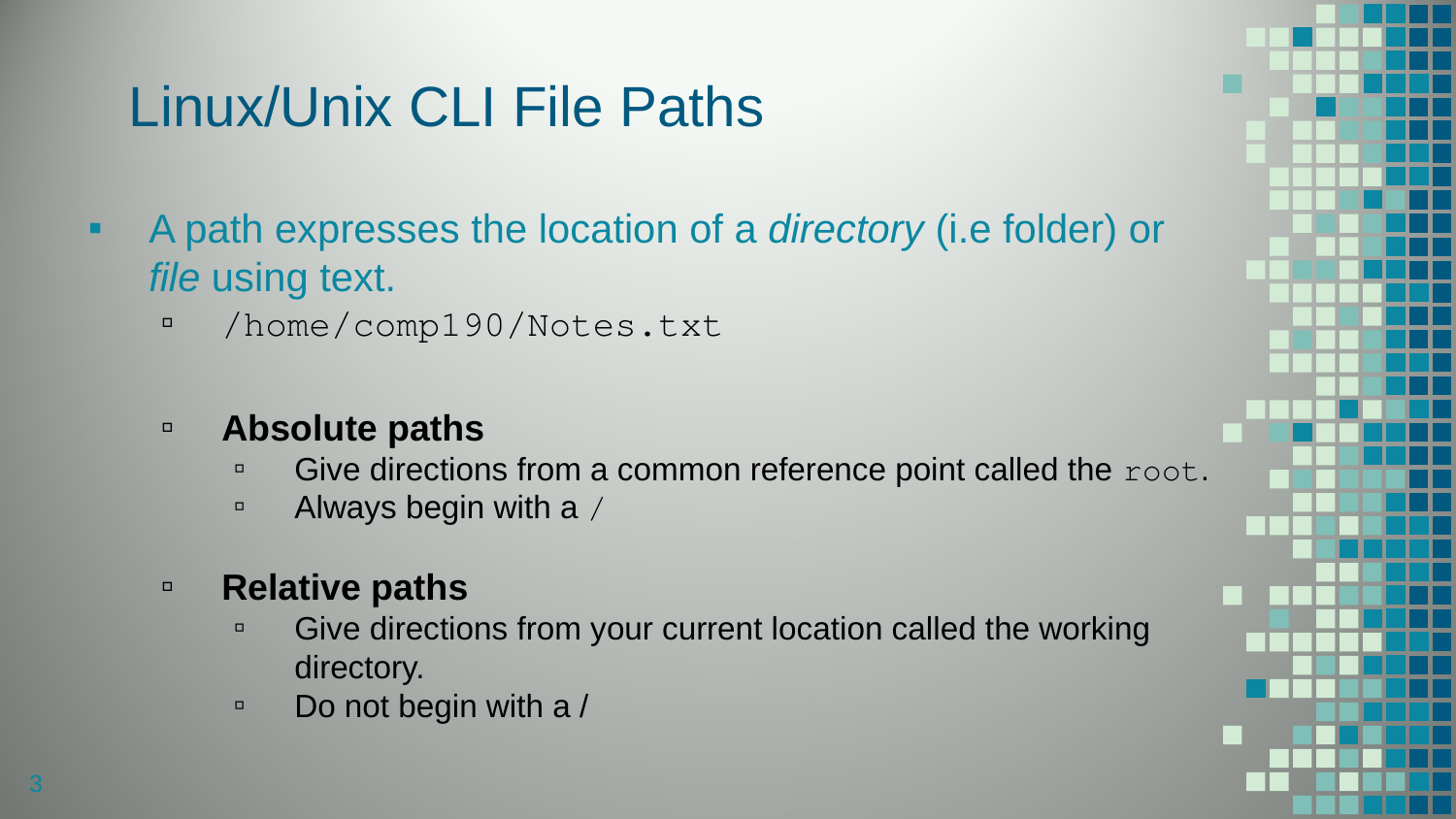

# Linux/Unix CLI File Paths
A path expresses the location of a directory (i.e folder) or file using text.
/home/comp190/Notes.txt

Absolute paths
Give directions from a common reference point called the root.
Always begin with a /
Relative paths
Give directions from your current location called the working directory.
Do not begin with a /
3